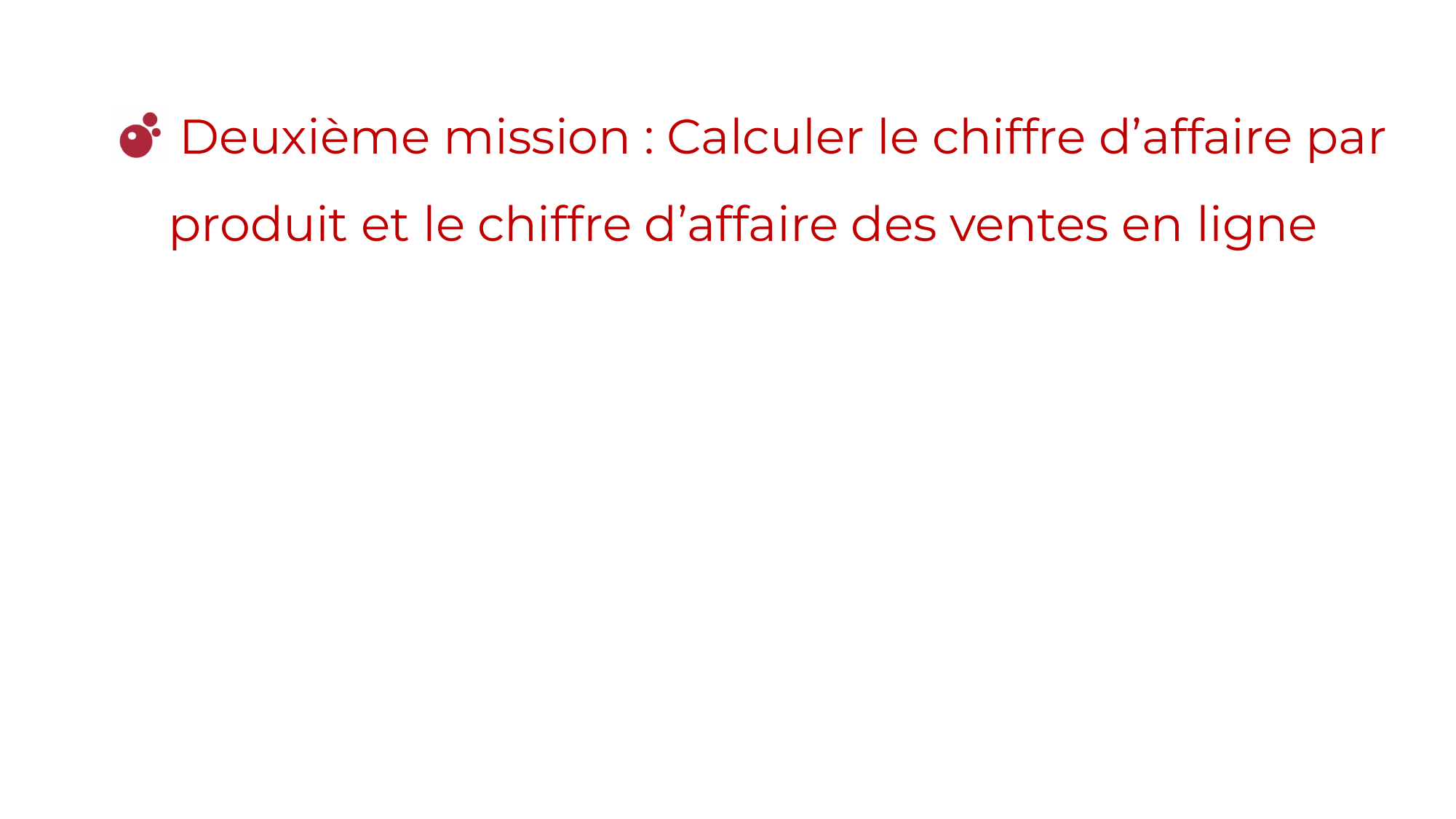

Deuxième mission : Calculer le chiffre d’affaire par produit et le chiffre d’affaire des ventes en ligne
14